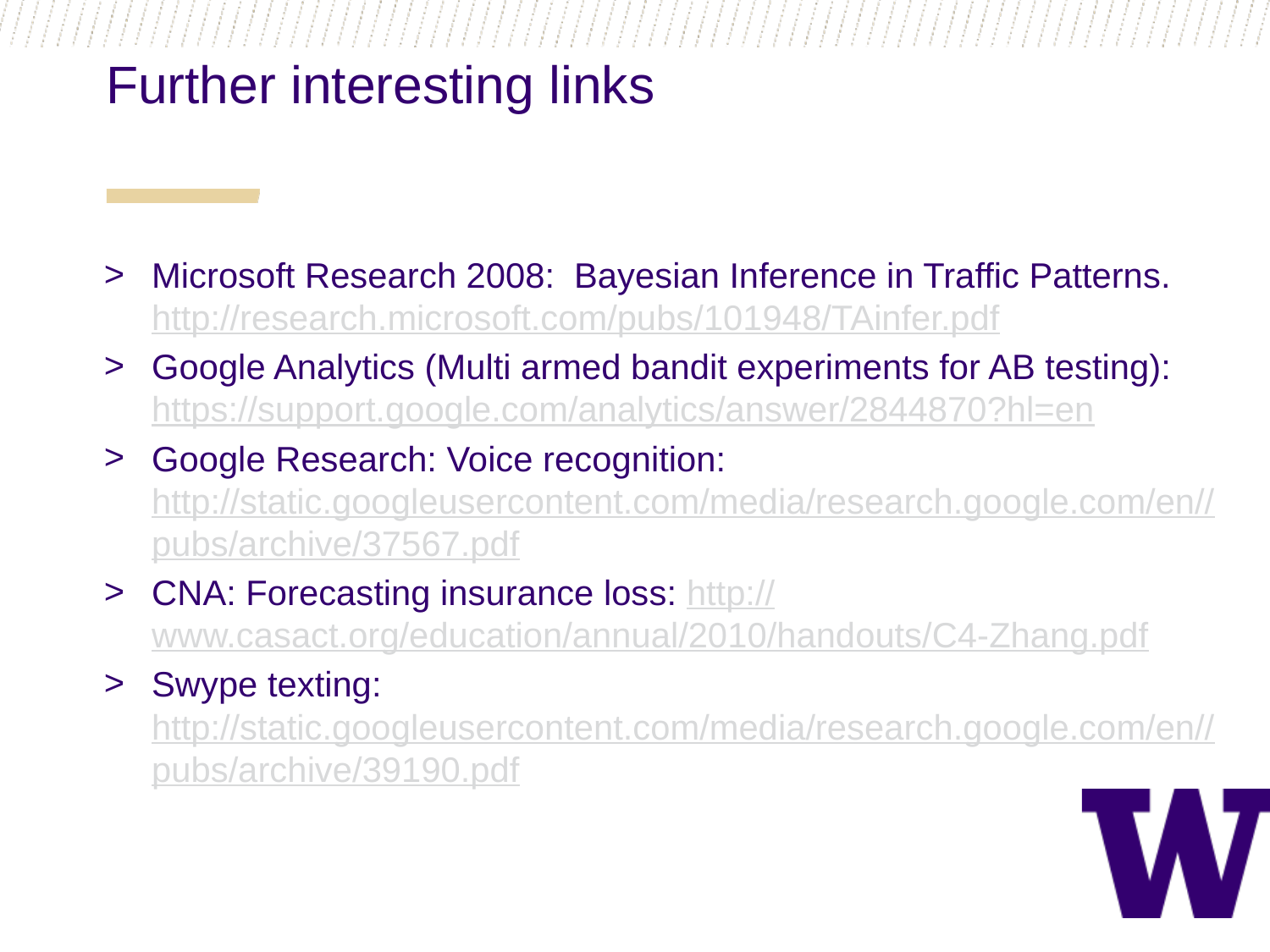

Further interesting links
Microsoft Research 2008:  Bayesian Inference in Traffic Patterns. http://research.microsoft.com/pubs/101948/TAinfer.pdf
Google Analytics (Multi armed bandit experiments for AB testing): https://support.google.com/analytics/answer/2844870?hl=en
Google Research: Voice recognition: http://static.googleusercontent.com/media/research.google.com/en//pubs/archive/37567.pdf
CNA: Forecasting insurance loss: http://www.casact.org/education/annual/2010/handouts/C4-Zhang.pdf
Swype texting: http://static.googleusercontent.com/media/research.google.com/en//pubs/archive/39190.pdf